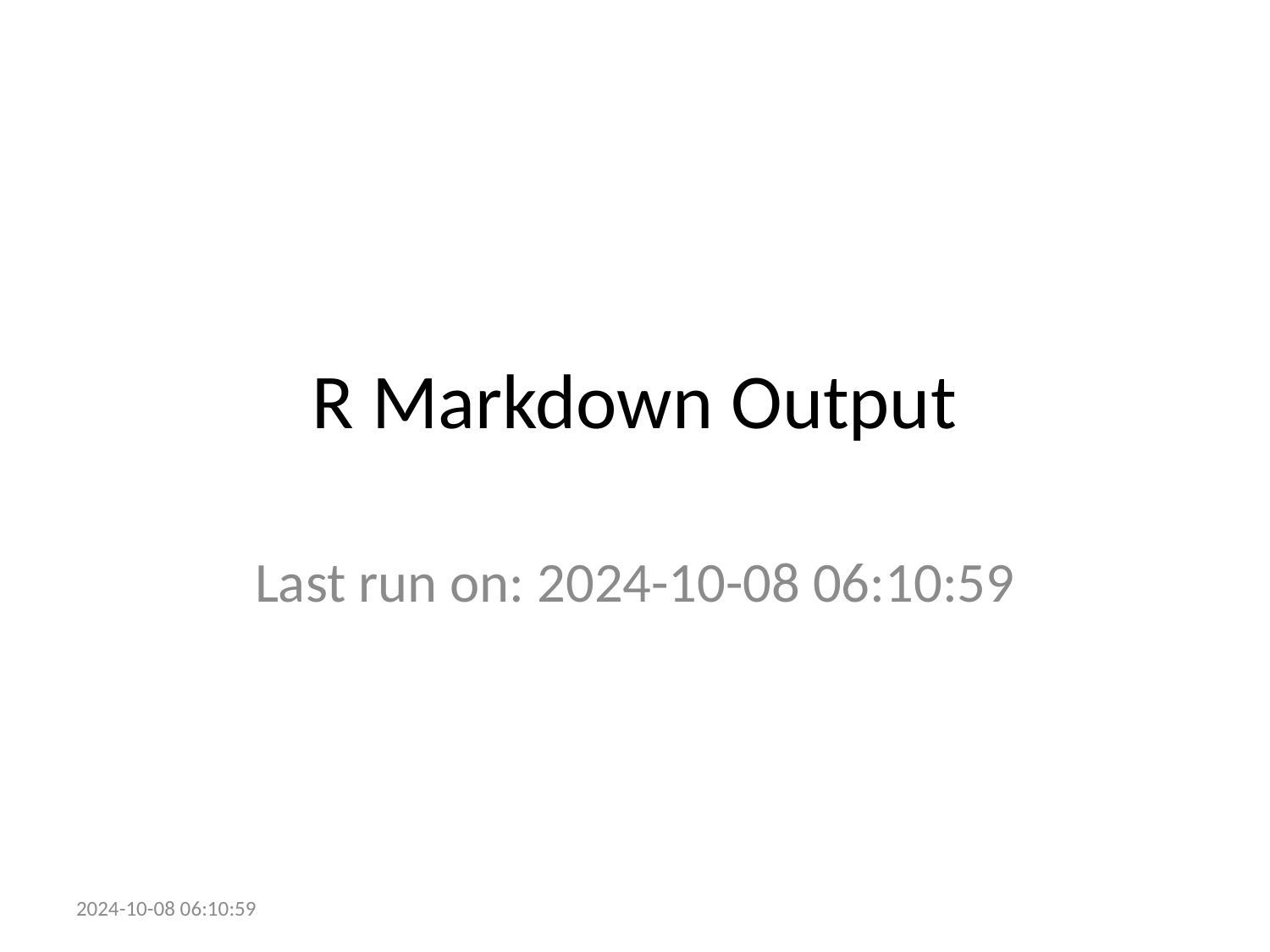

# R Markdown Output
Last run on: 2024-10-08 06:10:59
2024-10-08 06:10:59